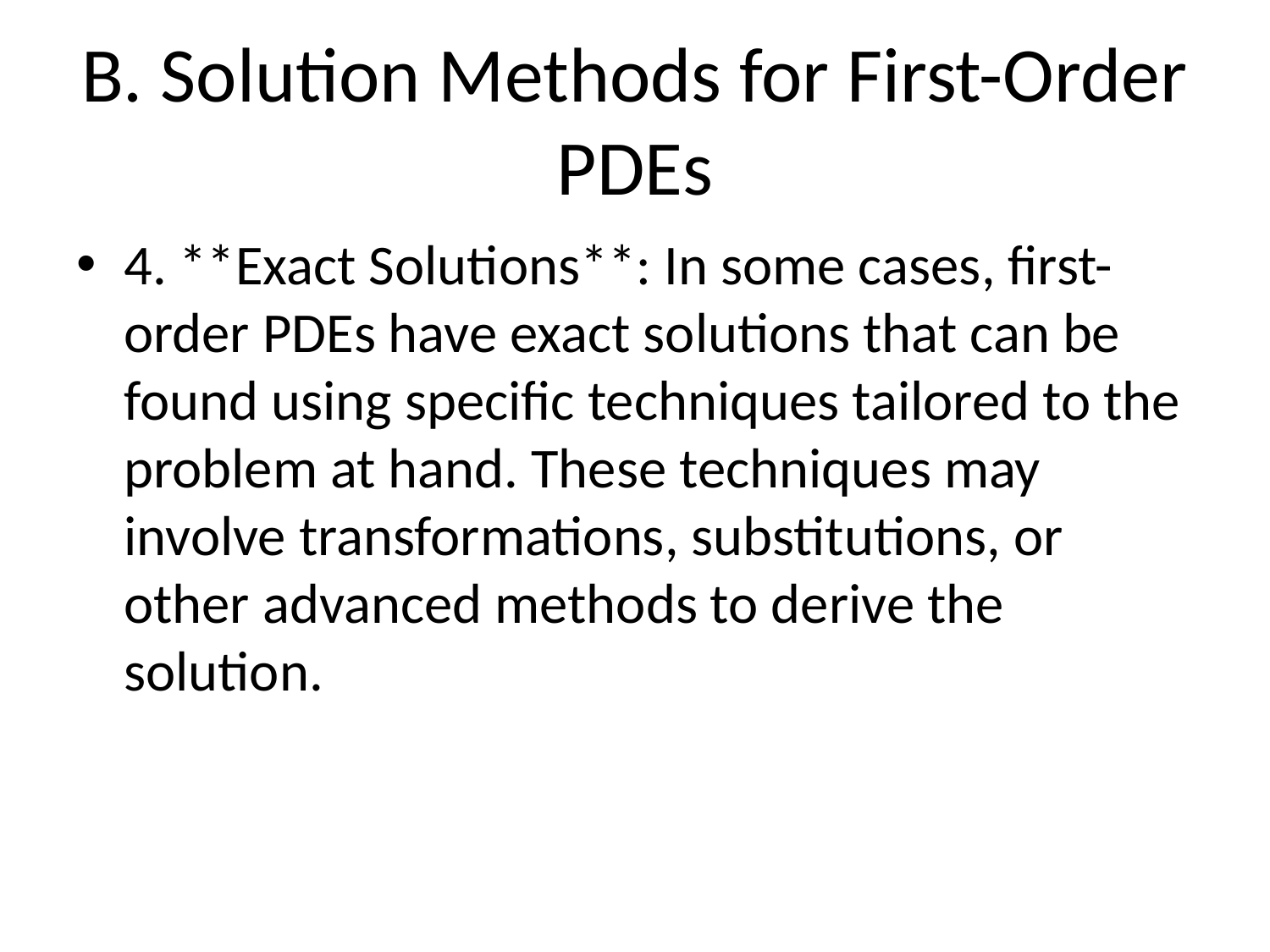

# B. Solution Methods for First-Order PDEs
4. **Exact Solutions**: In some cases, first-order PDEs have exact solutions that can be found using specific techniques tailored to the problem at hand. These techniques may involve transformations, substitutions, or other advanced methods to derive the solution.